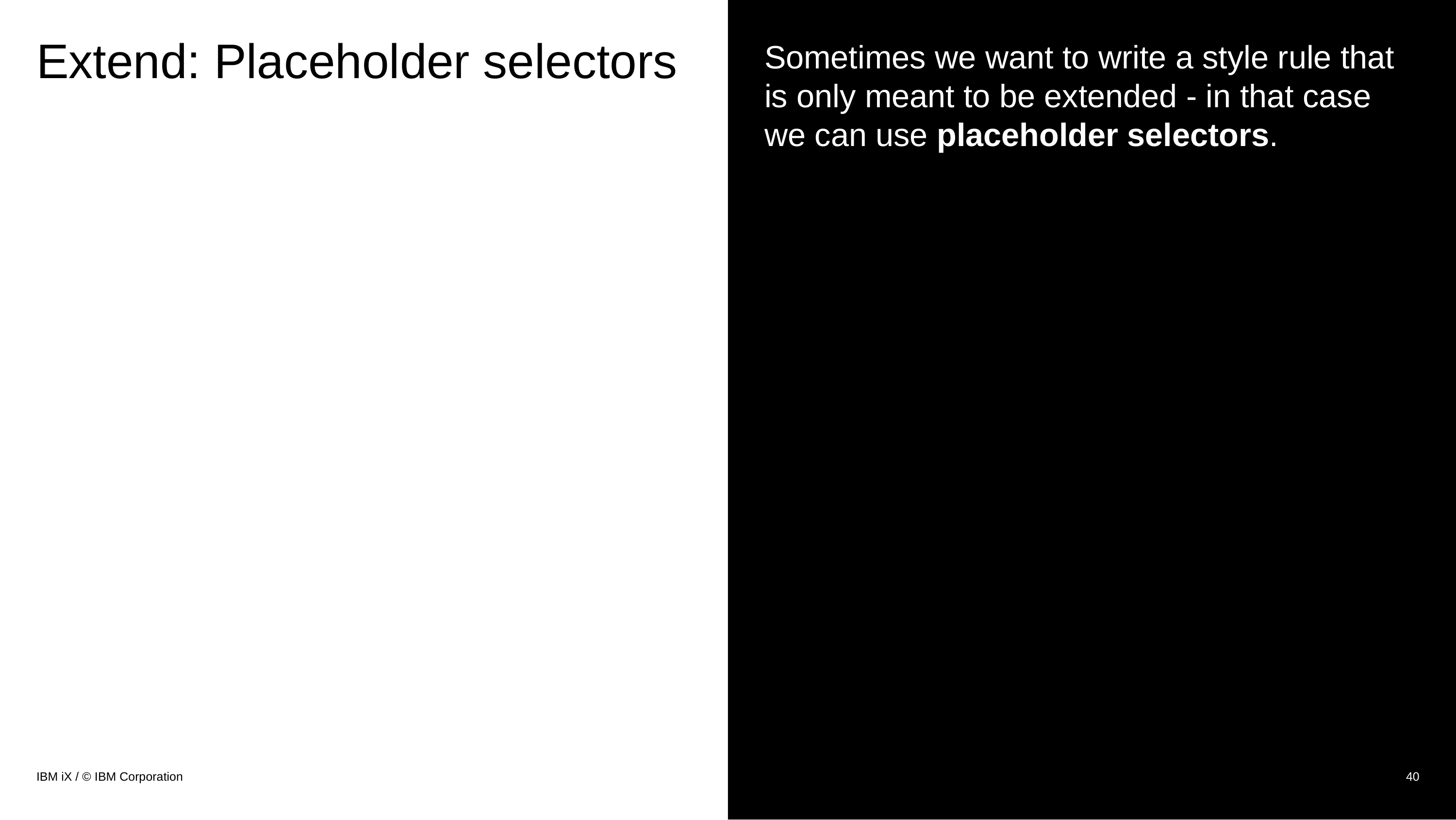

# Extend: Placeholder selectors
Sometimes we want to write a style rule that is only meant to be extended - in that case we can use placeholder selectors.
IBM iX / © IBM Corporation
40